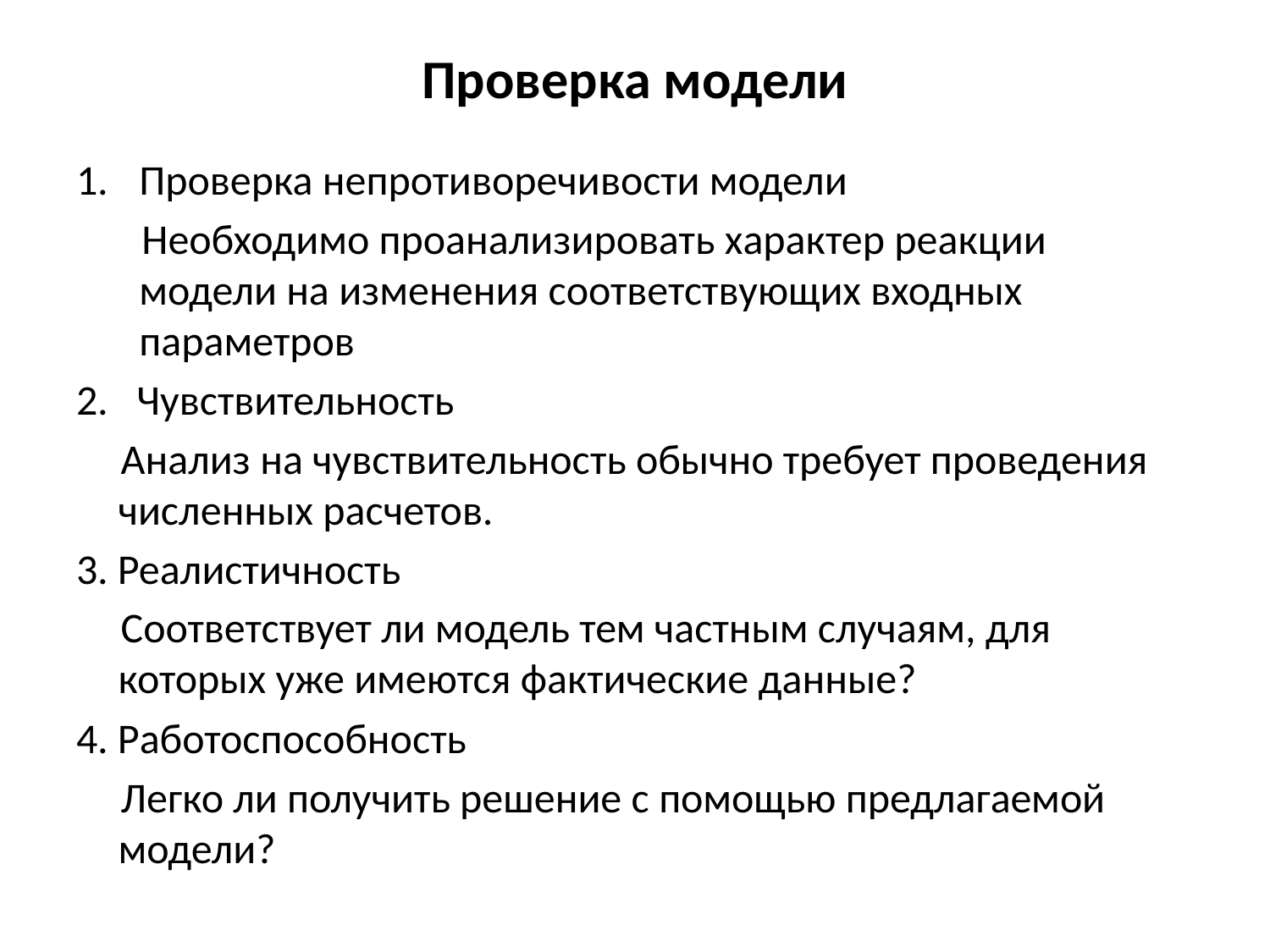

# Проверка модели
Проверка непротиворечивости модели
Необходимо проанализировать характер реакции модели на изменения соответствующих входных параметров
2.   Чувствительность
Анализ на чувствительность обычно требует проведения численных расчетов.
3. Реалистичность
Соответствует ли модель тем частным случаям, для которых уже имеются фактические данные?
4. Работоспособность
Легко ли получить решение с помощью предлагаемой модели?